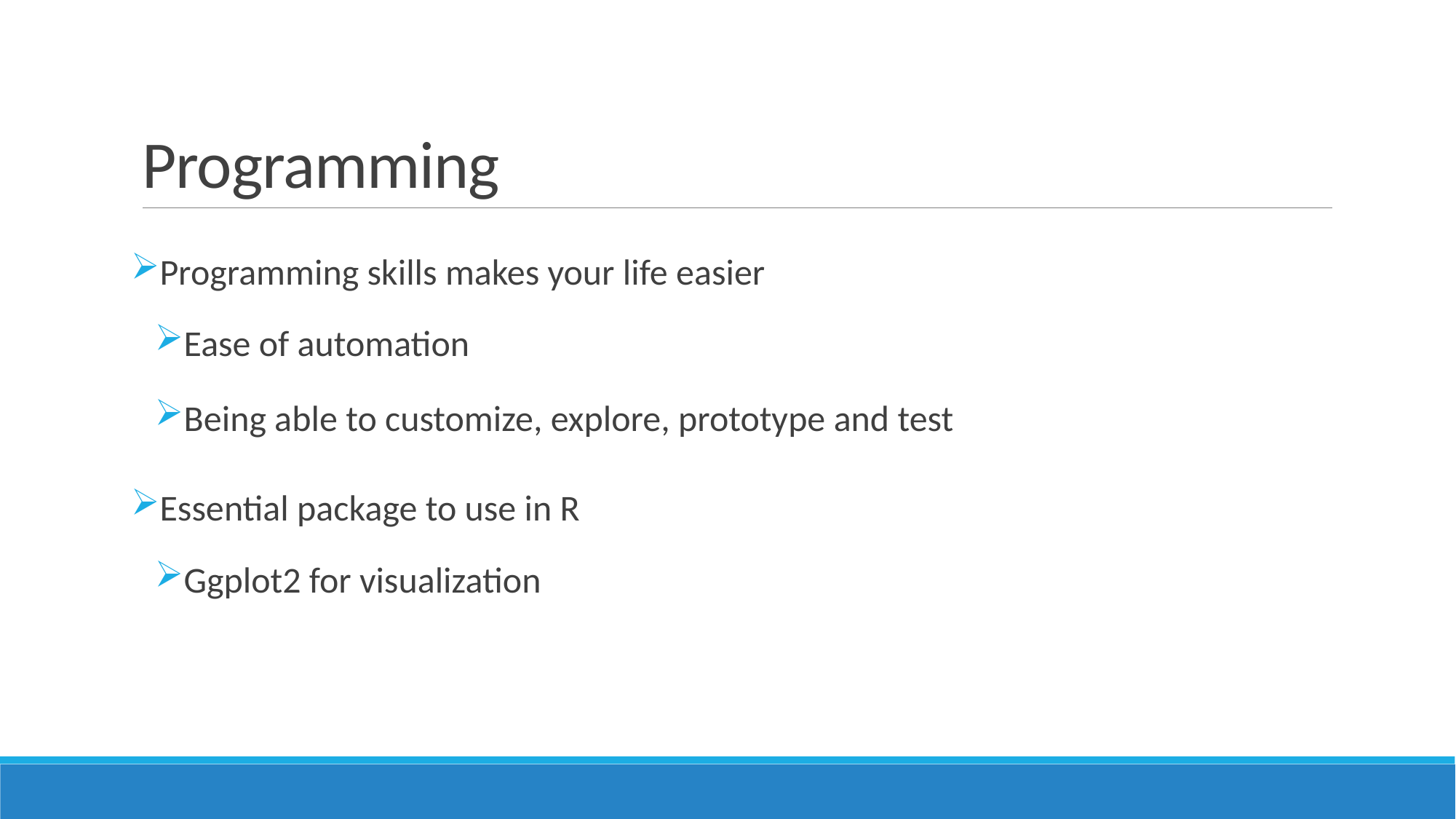

# Programming
Programming skills makes your life easier
Ease of automation
Being able to customize, explore, prototype and test
Essential package to use in R
Ggplot2 for visualization